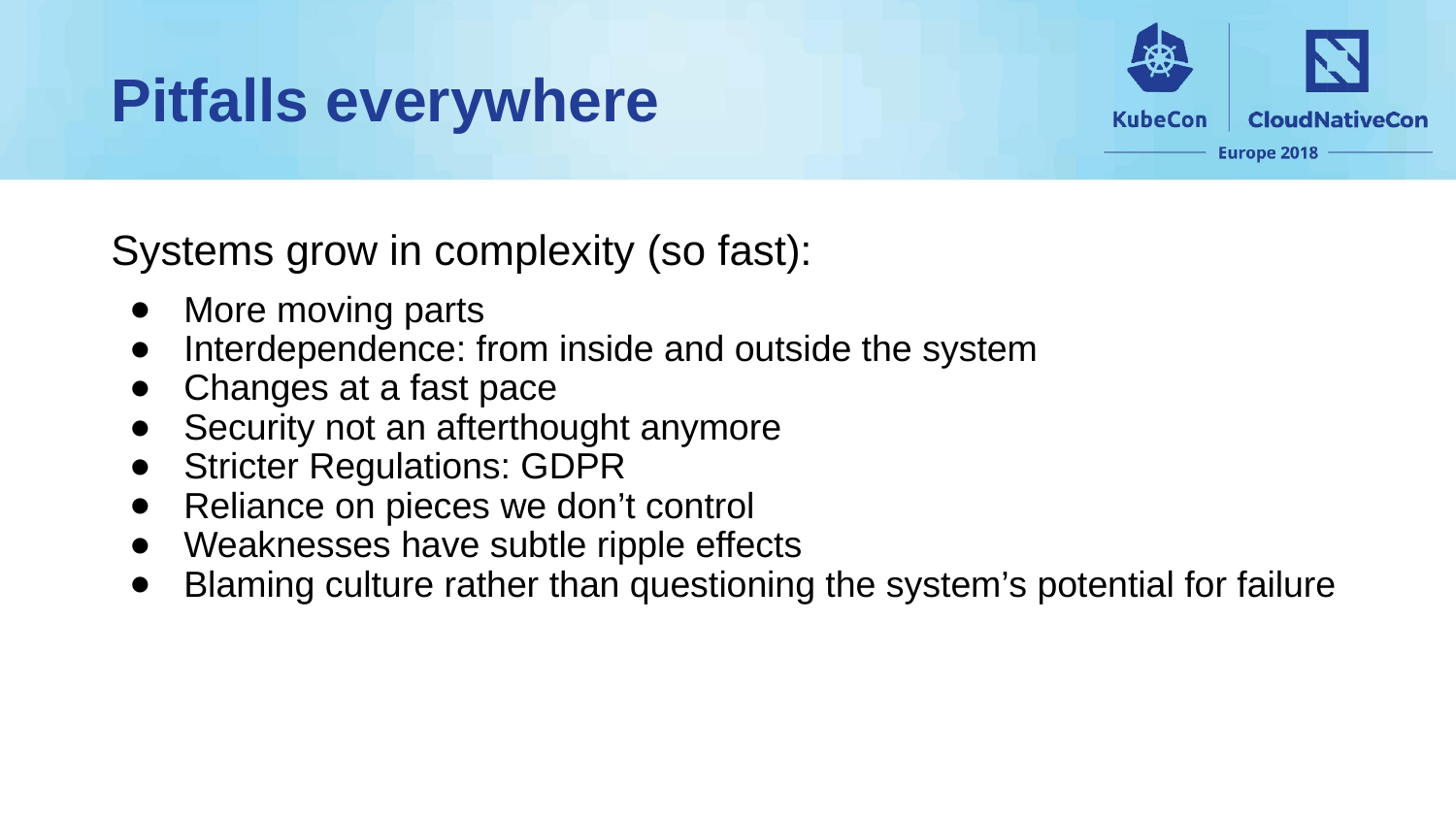

# Pitfalls everywhere
Systems grow in complexity (so fast):
More moving parts
Interdependence: from inside and outside the system
Changes at a fast pace
Security not an afterthought anymore
Stricter Regulations: GDPR
Reliance on pieces we don’t control
Weaknesses have subtle ripple effects
Blaming culture rather than questioning the system’s potential for failure